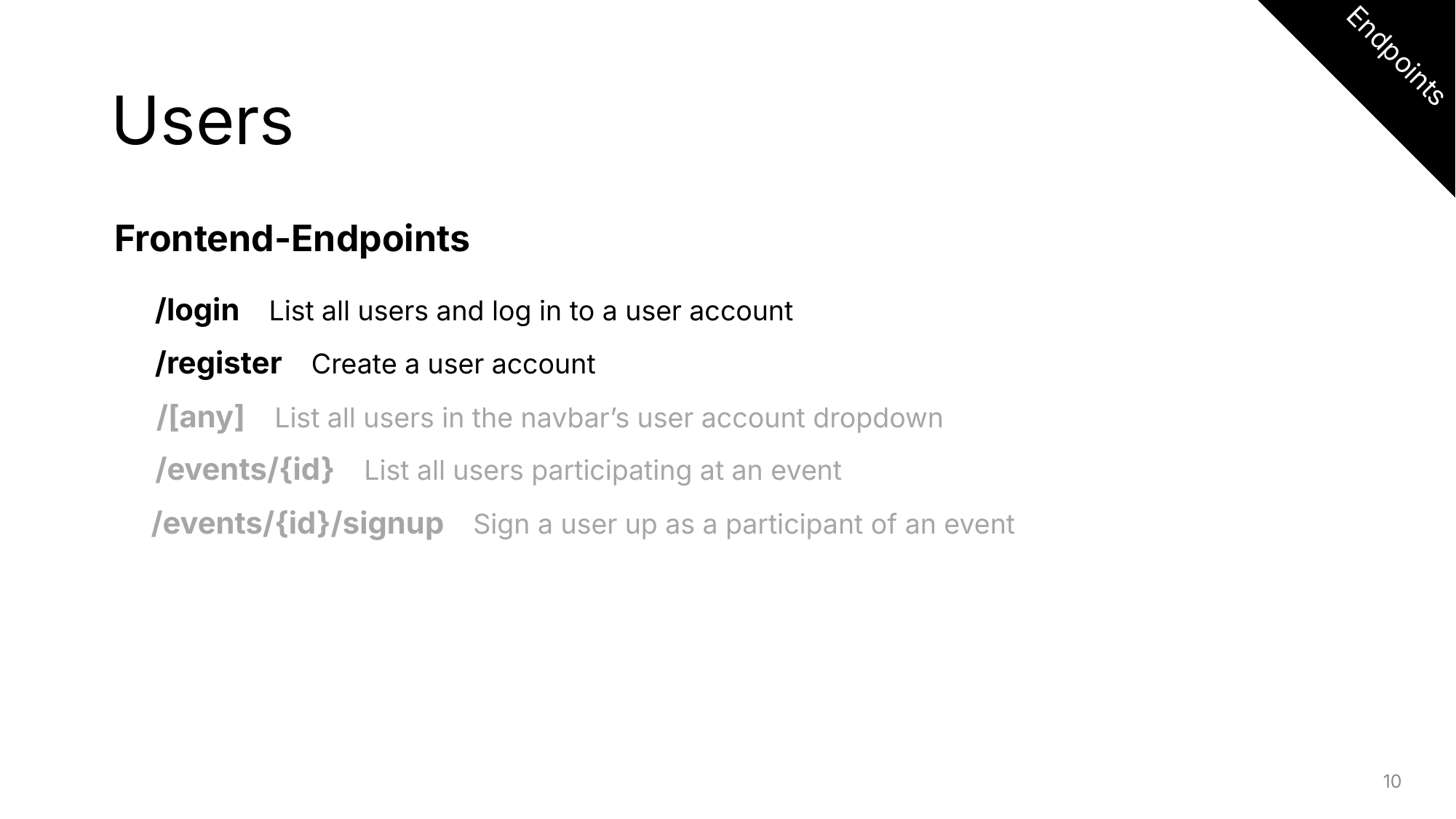

Endpoints
# Users
Frontend-Endpoints
/login    List all users and log in to a user account
/register    Create a user account
/[any]    List all users in the navbar’s user account dropdown
/events/{id}    List all users participating at an event
/events/{id}/signup    Sign a user up as a participant of an event
10